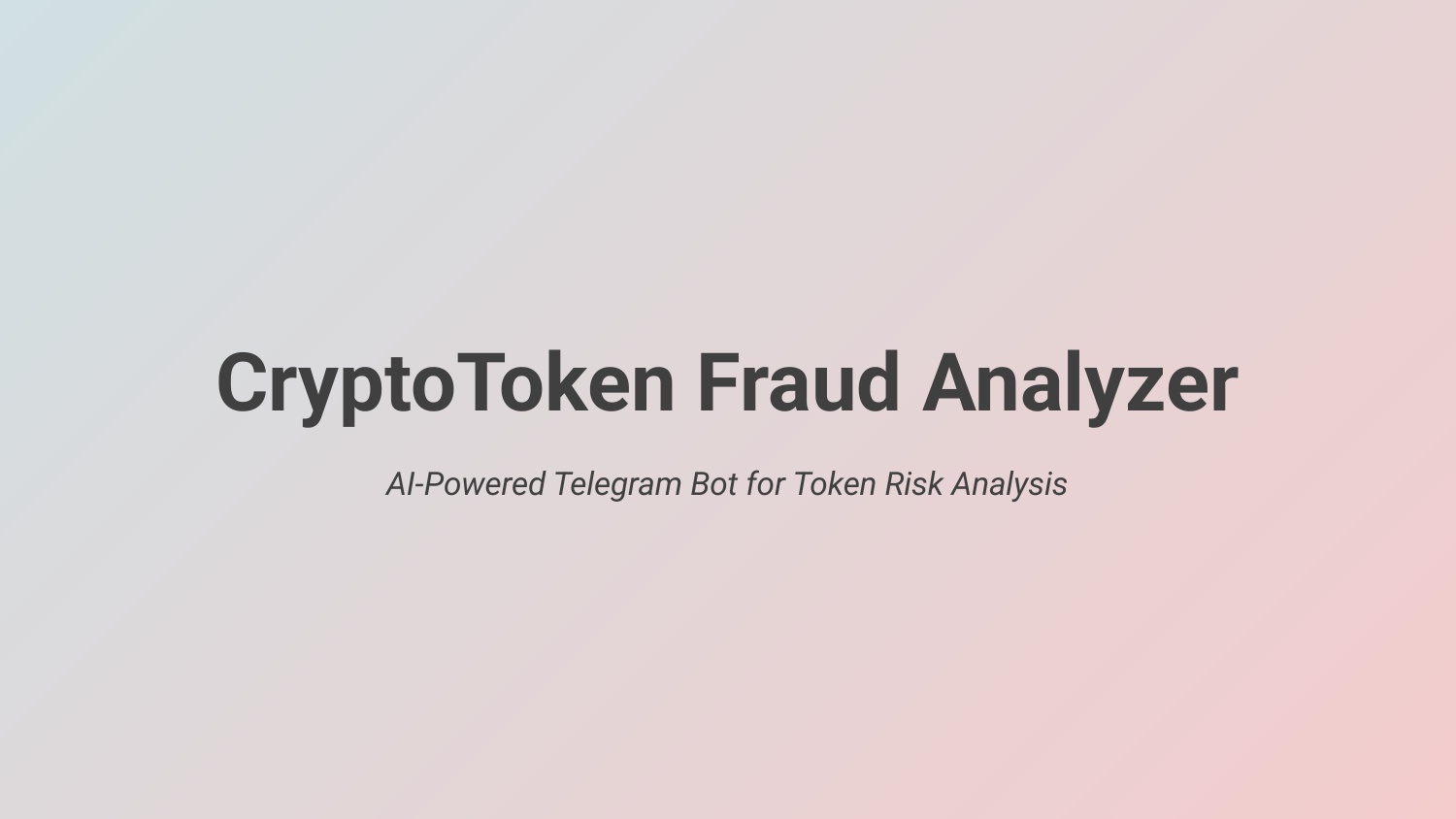

# CryptoToken Fraud Analyzer
AI-Powered Telegram Bot for Token Risk Analysis